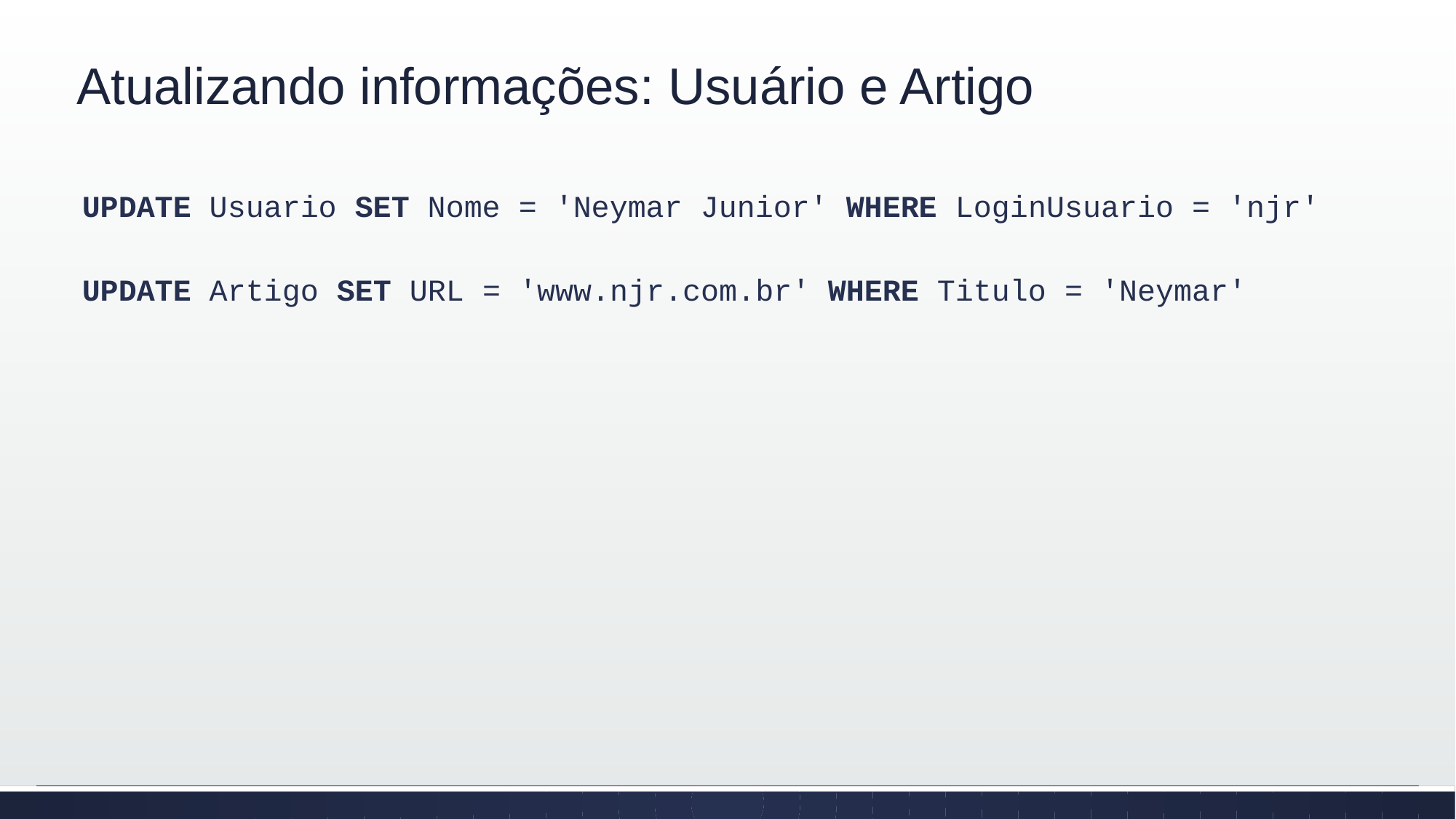

# Atualizando informações: Usuário e Artigo
UPDATE Usuario SET Nome = 'Neymar Junior' WHERE LoginUsuario = 'njr'

UPDATE Artigo SET URL = 'www.njr.com.br' WHERE Titulo = 'Neymar'